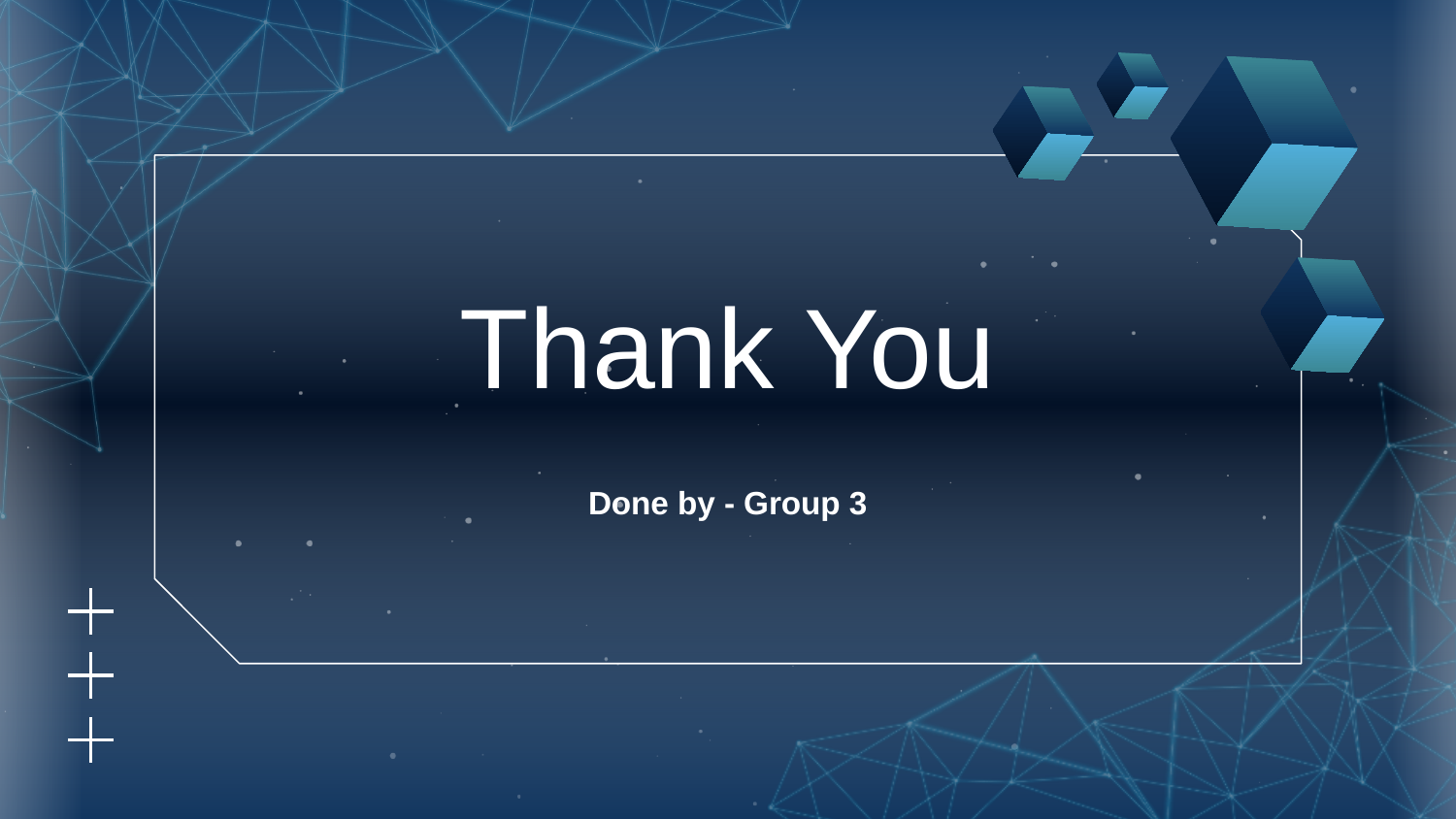

Thank You

Done by - Group 3